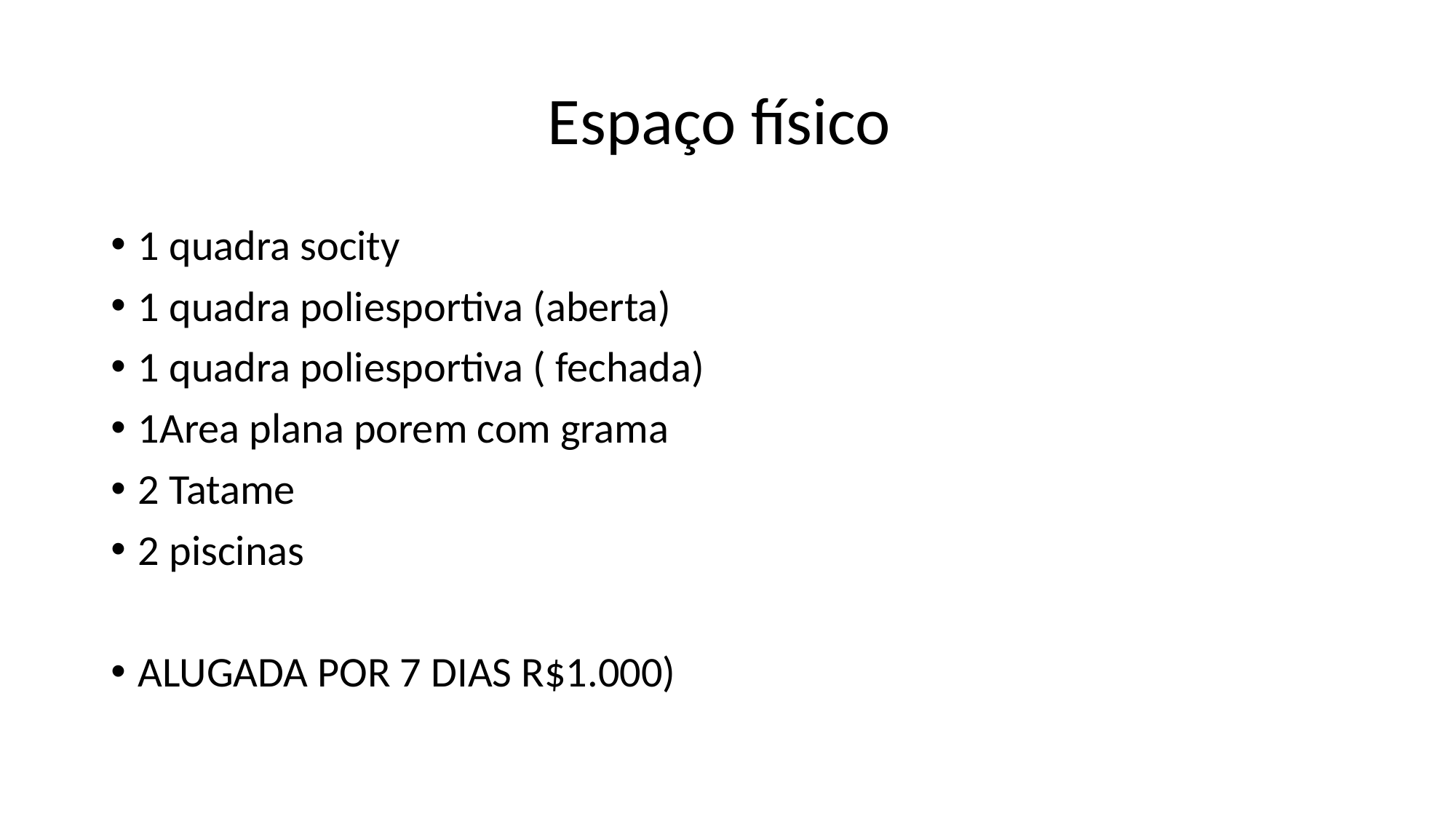

# Espaço físico
1 quadra socity
1 quadra poliesportiva (aberta)
1 quadra poliesportiva ( fechada)
1Area plana porem com grama
2 Tatame
2 piscinas

ALUGADA POR 7 DIAS R$1.000)